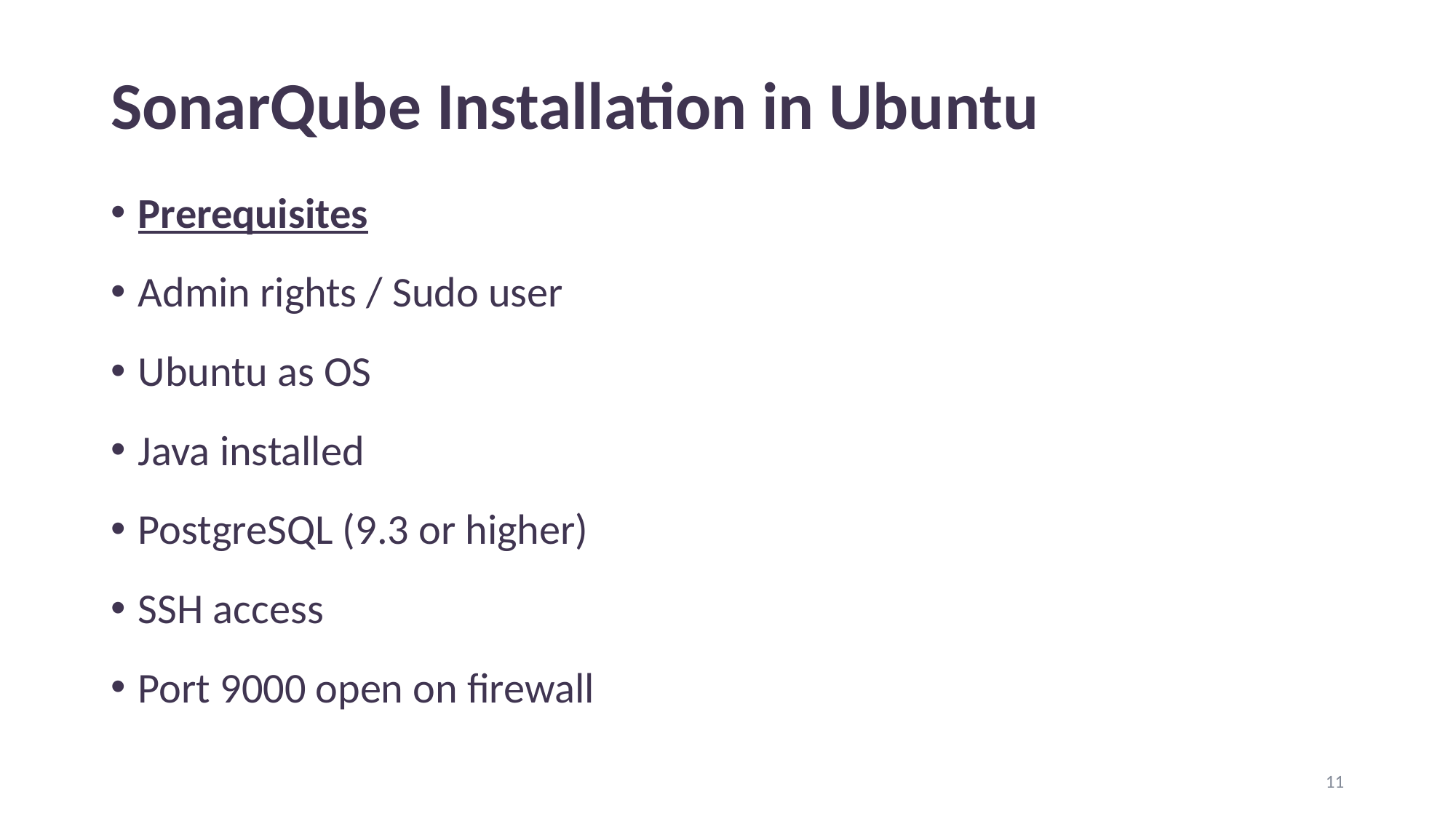

# SonarQube Installation in Ubuntu
Prerequisites
Admin rights / Sudo user
Ubuntu as OS
Java installed
PostgreSQL (9.3 or higher)
SSH access
Port 9000 open on firewall
11